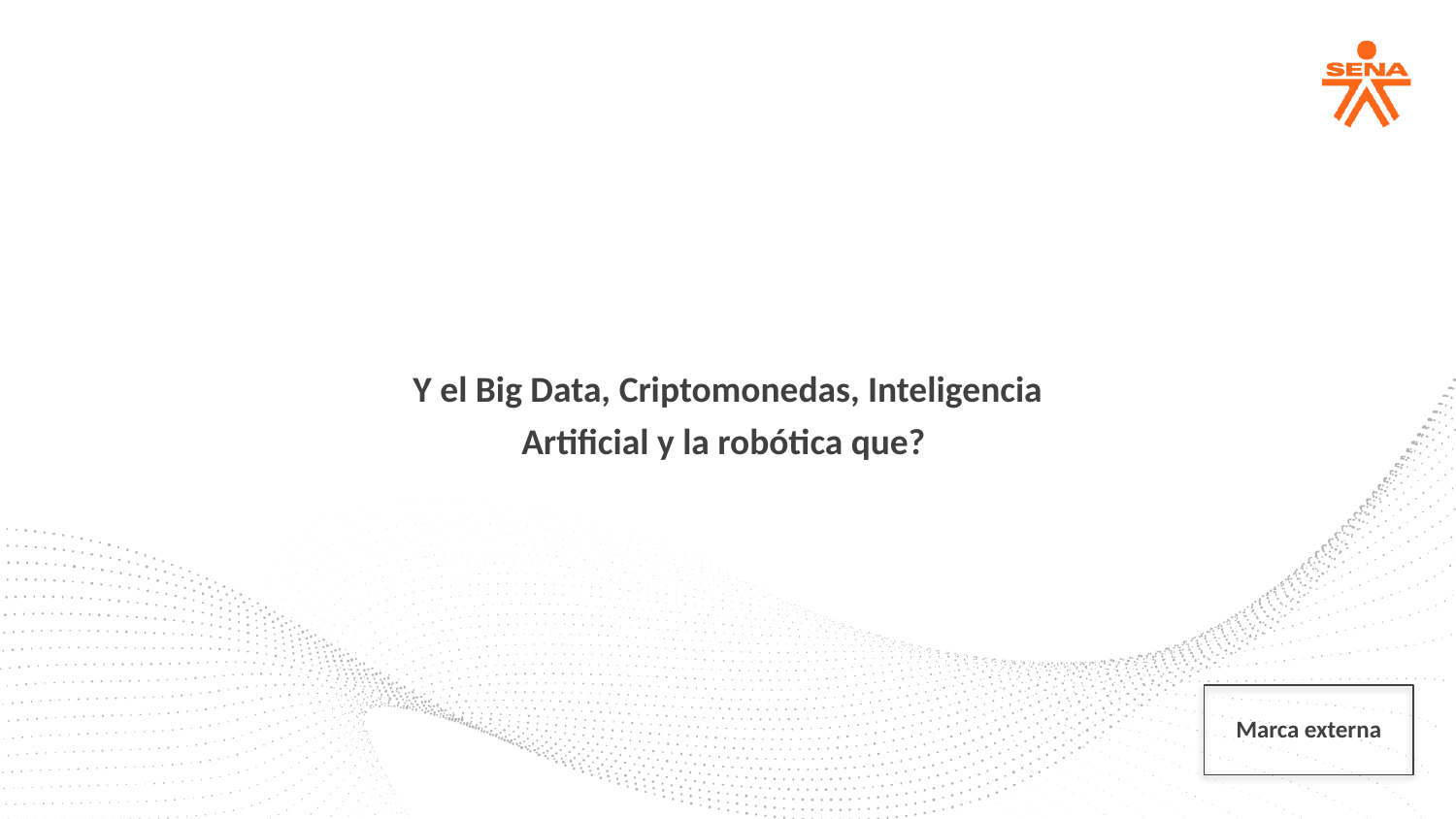

Y el Big Data, Criptomonedas, Inteligencia Artificial y la robótica que?

Marca externa